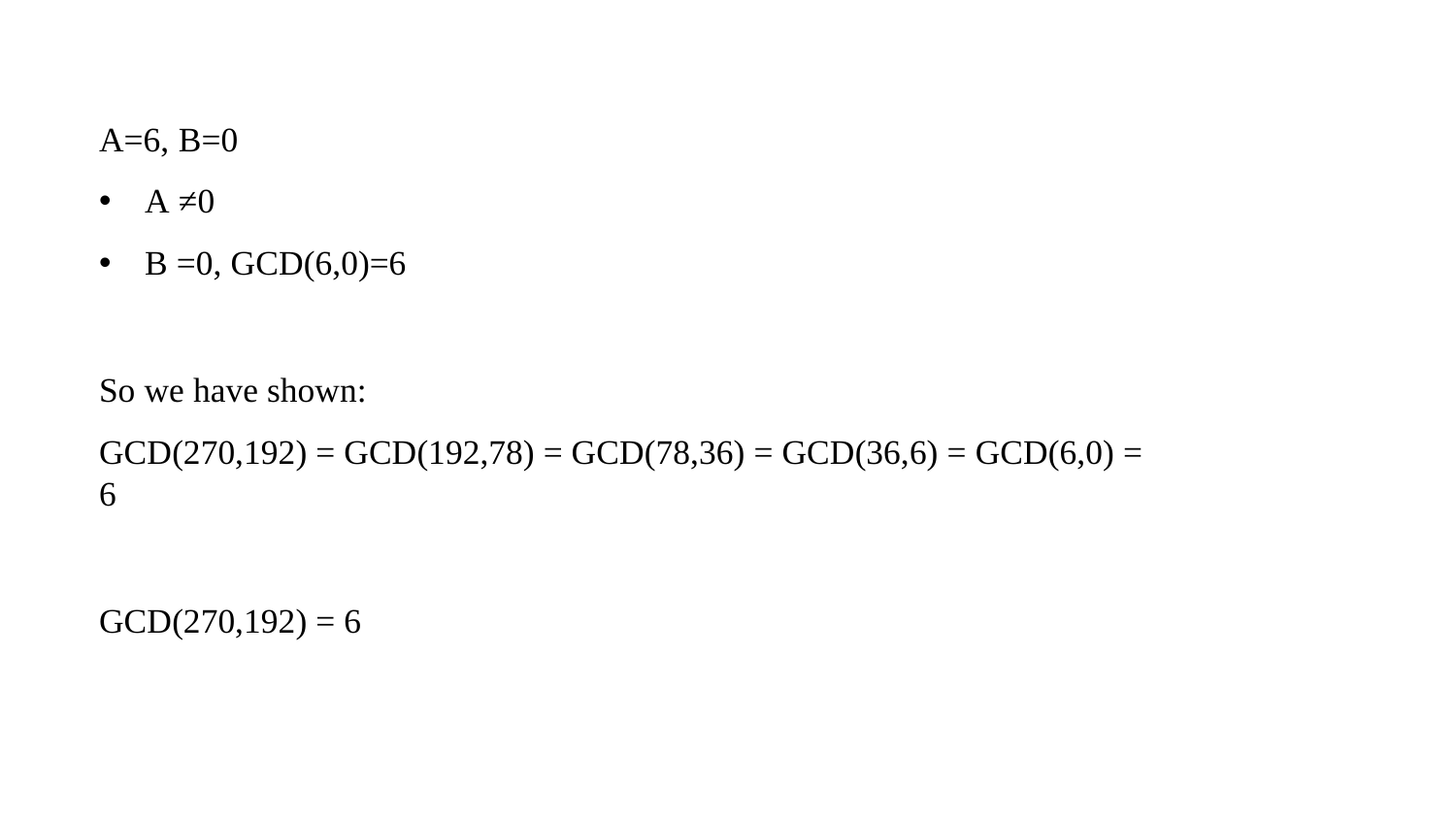

A=6, B=0
A ≠0
B =0, GCD(6,0)=6

So we have shown:
GCD(270,192) = GCD(192,78) = GCD(78,36) = GCD(36,6) = GCD(6,0) = 6

GCD(270,192) = 6